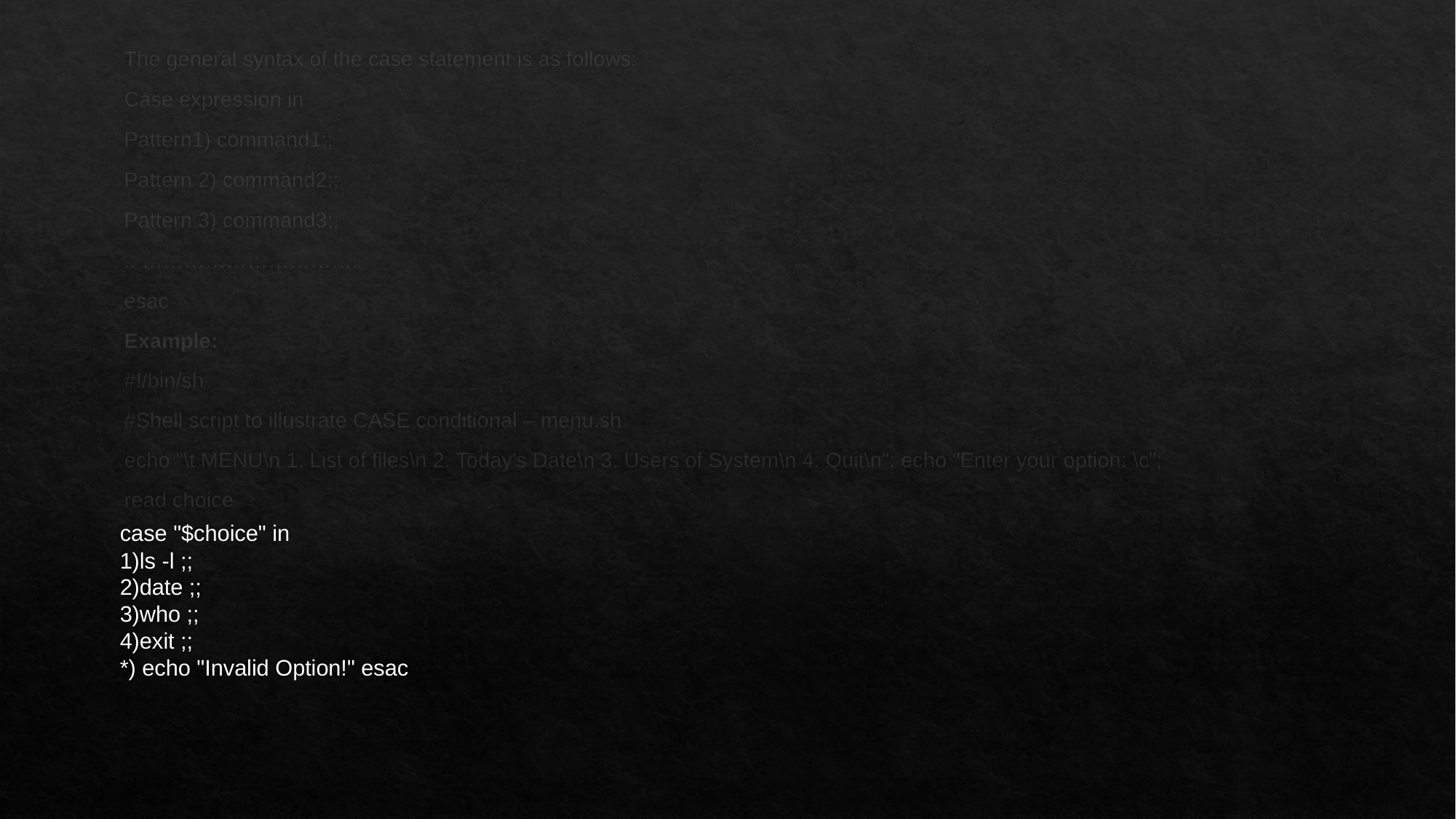

The general syntax of the case statement is as follows:
Case expression in
Pattern1) command1;;
Pattern 2) command2;;
Pattern 3) command3;;
.. ………………………….
esac
Example:
#!/bin/sh
#Shell script to illustrate CASE conditional – menu.sh
echo "\t MENU\n 1. List of files\n 2. Today's Date\n 3. Users of System\n 4. Quit\n"; echo "Enter your option: \c";
read choice
case "$choice" in
1)ls -l ;;
2)date ;;
3)who ;;
4)exit ;;
*) echo "Invalid Option!" esac